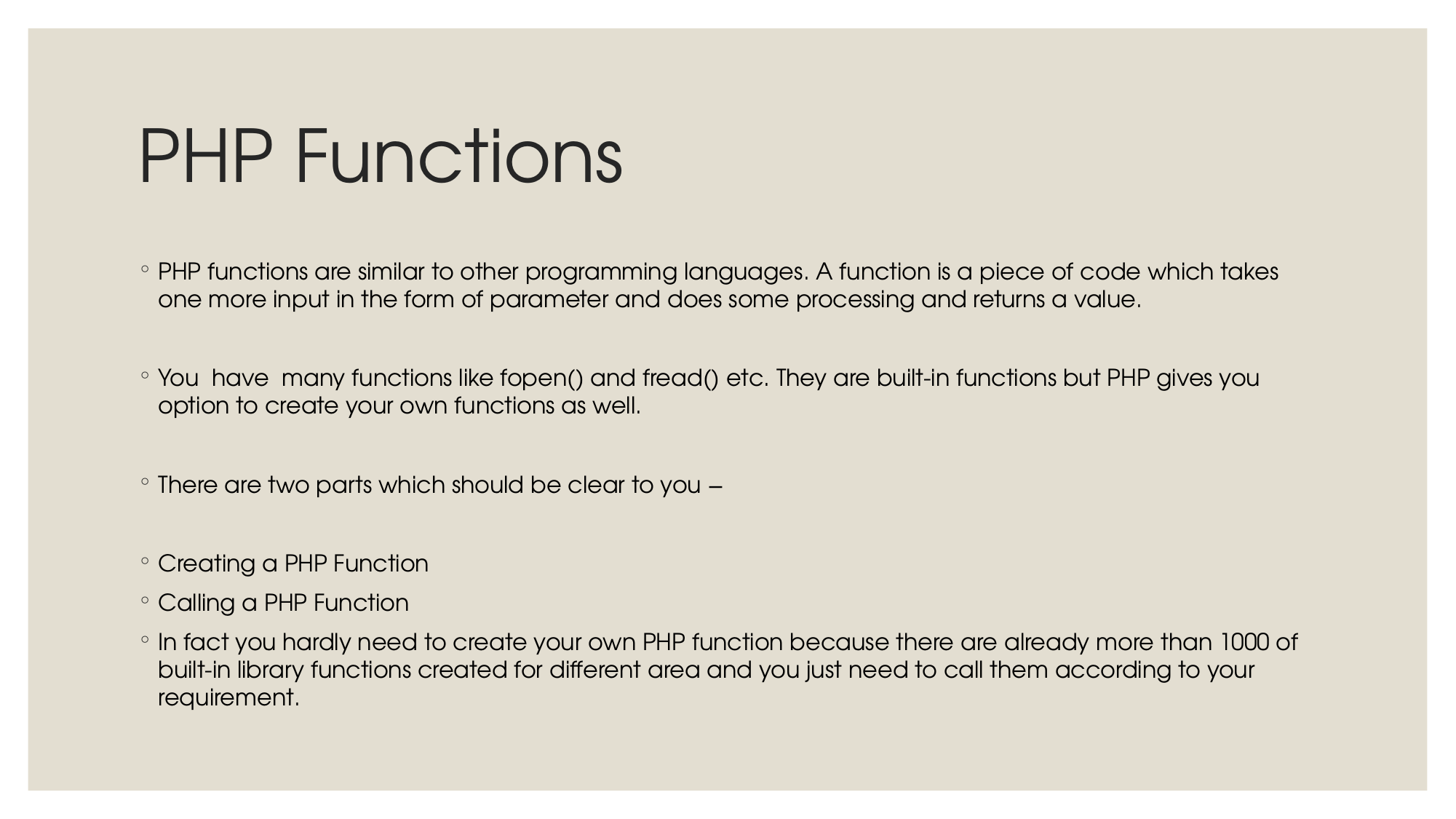

# PHP Functions
PHP functions are similar to other programming languages. A function is a piece of code which takes one more input in the form of parameter and does some processing and returns a value.

You  have  many functions like fopen() and fread() etc. They are built-in functions but PHP gives you option to create your own functions as well.

There are two parts which should be clear to you −

Creating a PHP Function
Calling a PHP Function
In fact you hardly need to create your own PHP function because there are already more than 1000 of built-in library functions created for different area and you just need to call them according to your requirement.